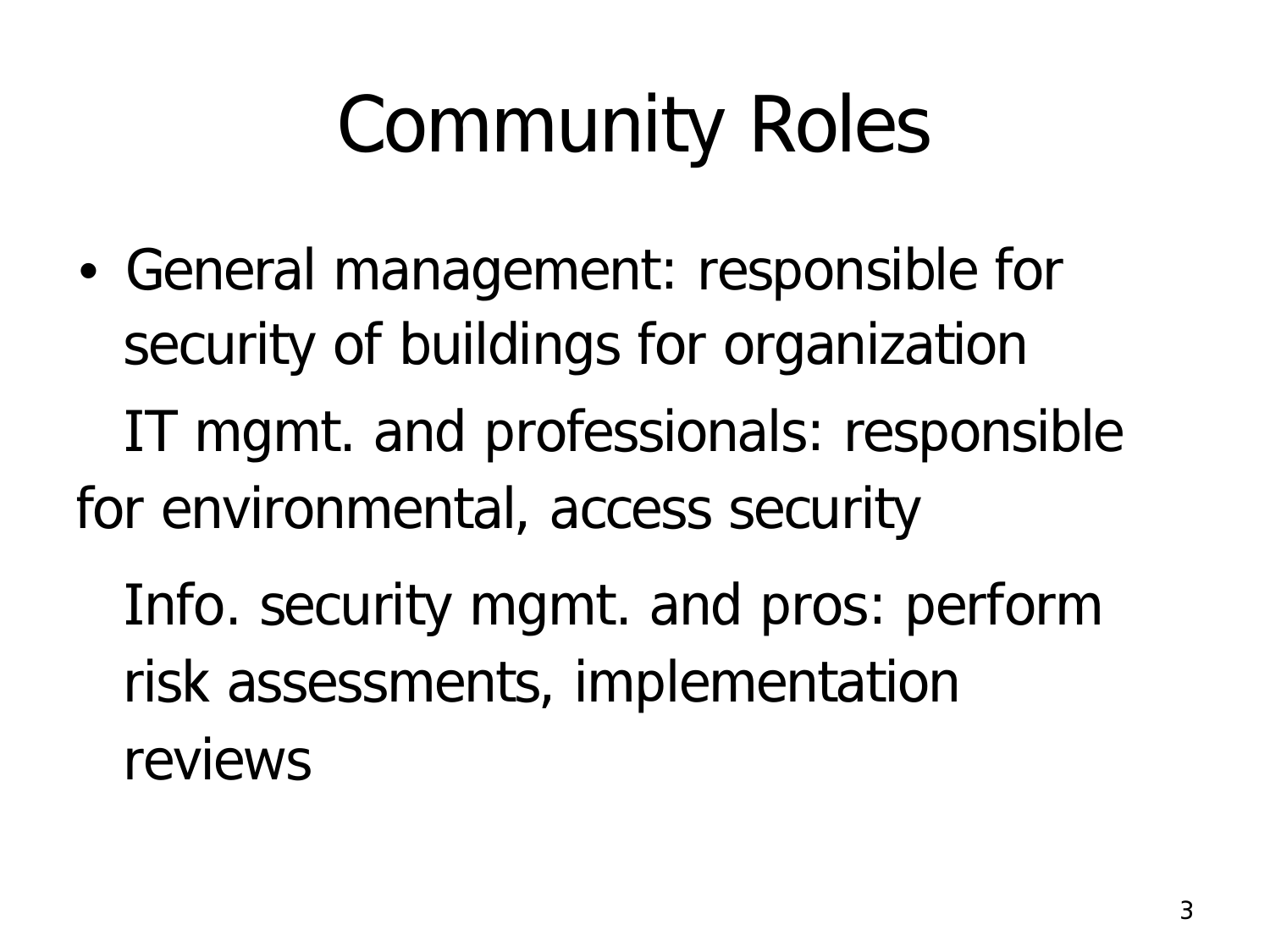

Community
Roles
• General management: responsible for
security of buildings for organization
	IT mgmt. and professionals: responsible
for environmental, access security
	Info. security mgmt. and pros: perform risk assessments, implementation reviews
3